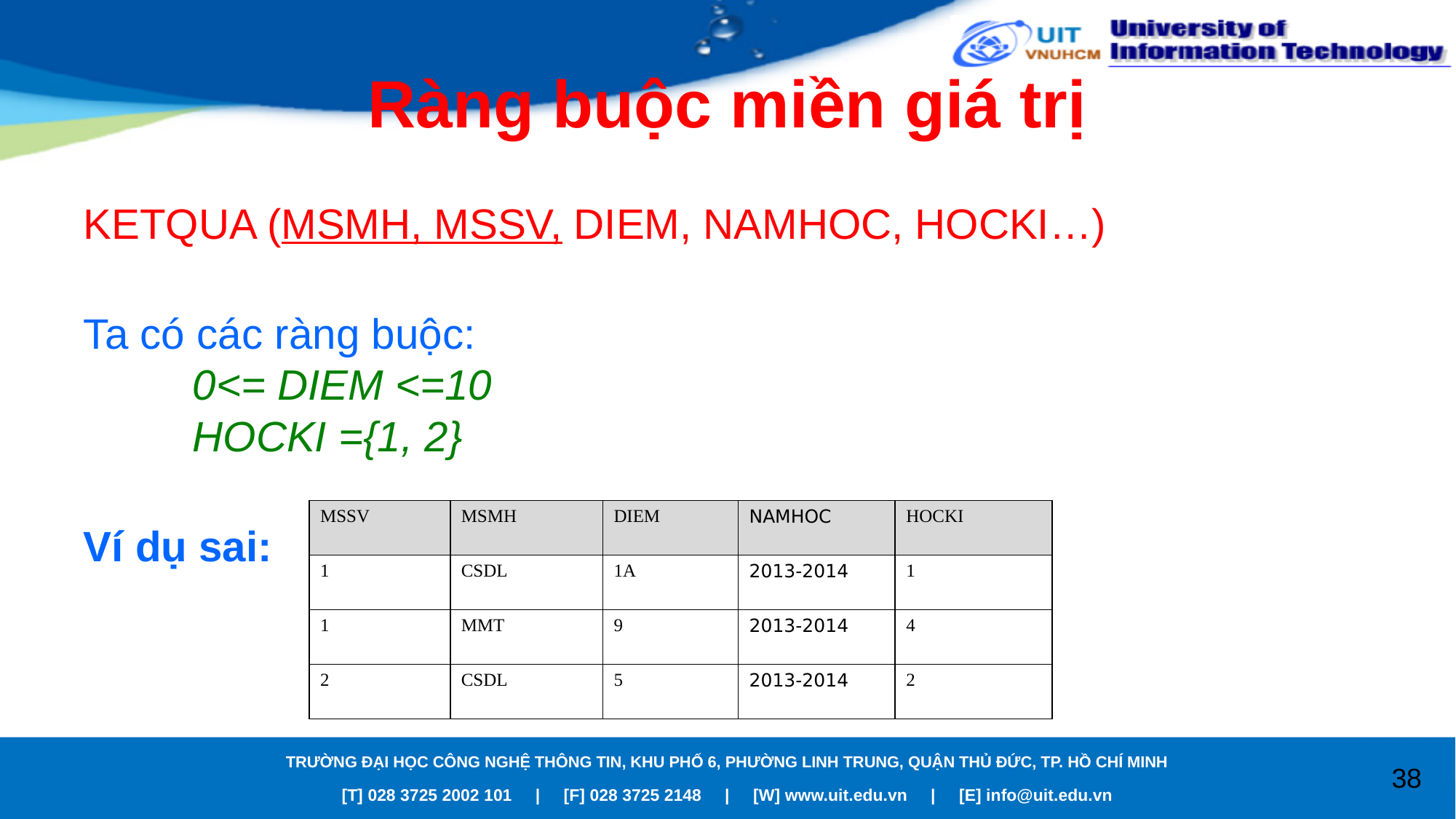

# Ràng buộc miền giá trị
KETQUA (MSMH, MSSV, DIEM, NAMHOC, HOCKI…)
Ta có các ràng buộc:
	0<= DIEM <=10
	HOCKI ={1, 2}
Ví dụ sai:
| MSSV | MSMH | DIEM | NAMHOC | HOCKI |
| --- | --- | --- | --- | --- |
| 1 | CSDL | 1A | 2013-2014 | 1 |
| 1 | MMT | 9 | 2013-2014 | 4 |
| 2 | CSDL | 5 | 2013-2014 | 2 |